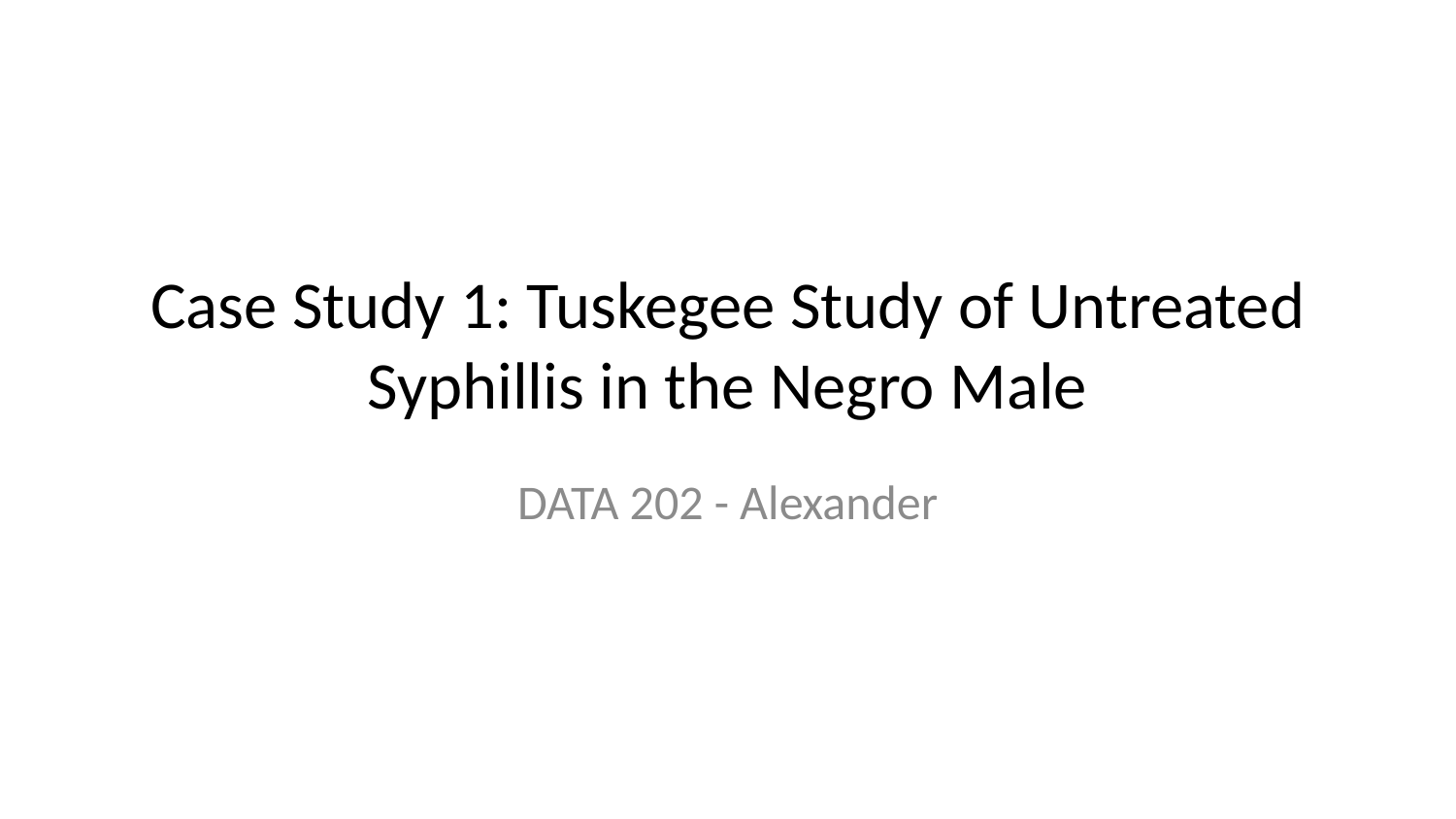

# Case Study 1: Tuskegee Study of Untreated Syphillis in the Negro Male
DATA 202 - Alexander